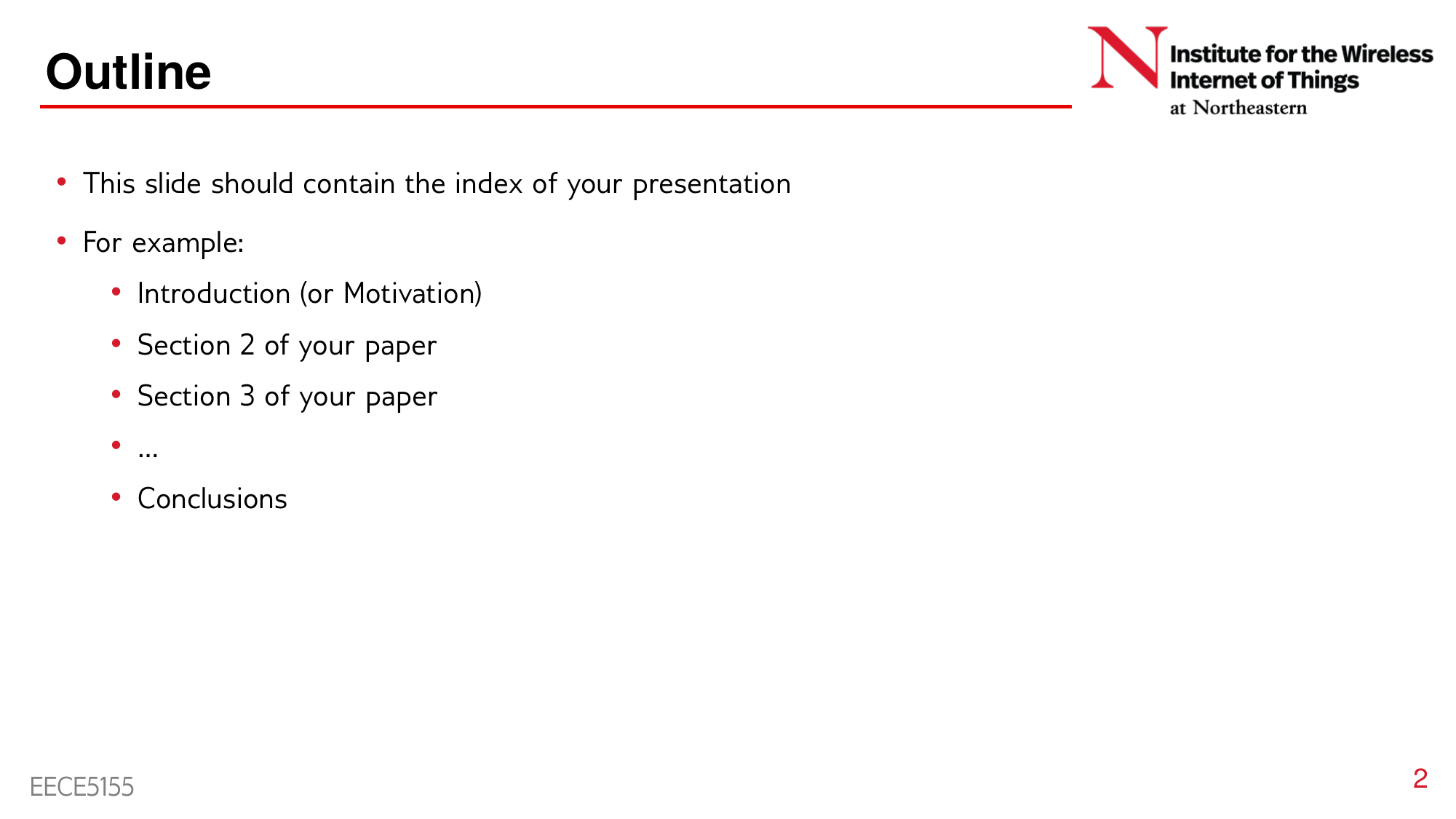

# Outline
This slide should contain the index of your presentation
For example:
Introduction (or Motivation)
Section 2 of your paper
Section 3 of your paper
…
Conclusions
2
EECE5155